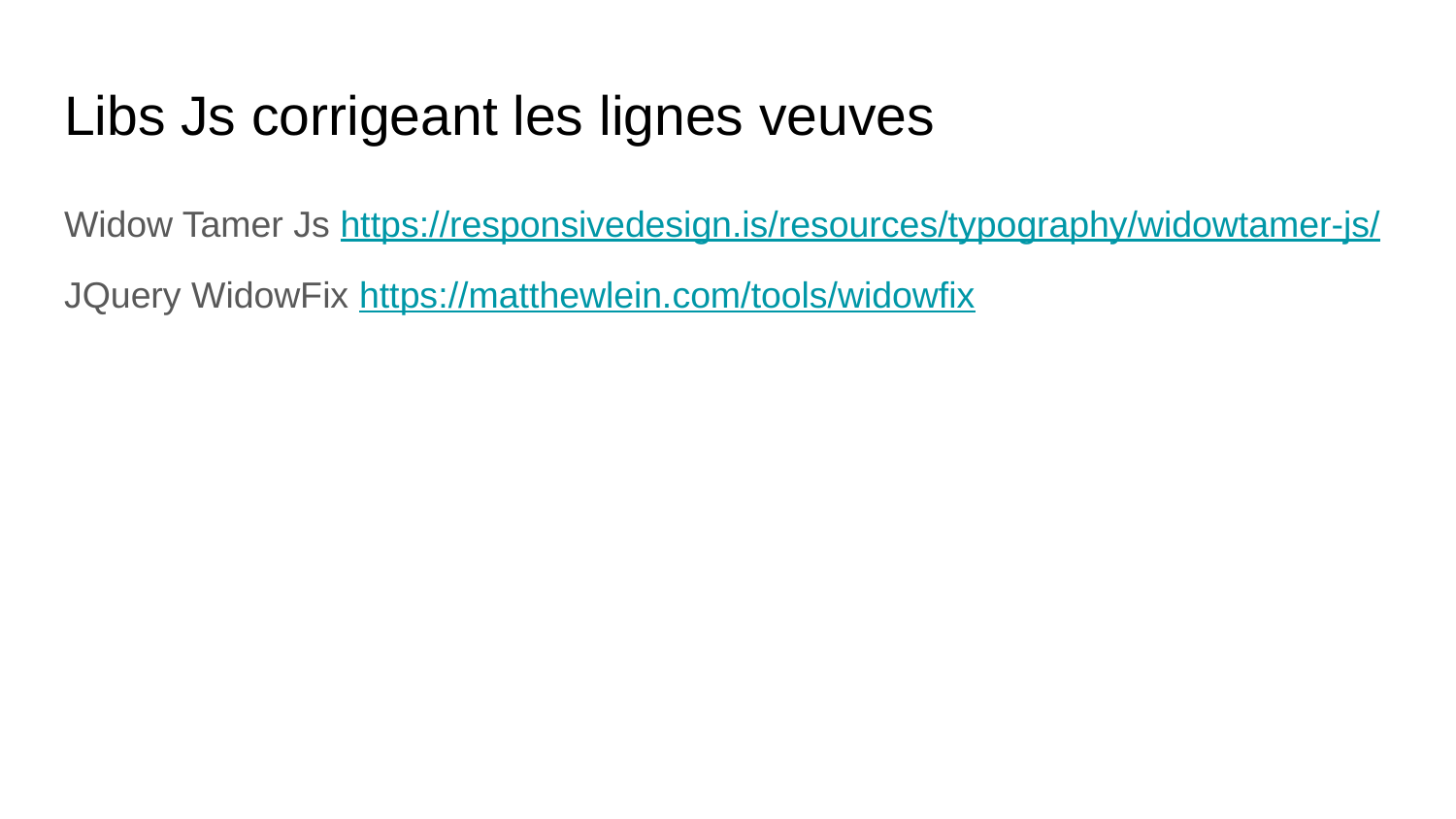

# Libs Js corrigeant les lignes veuves
Widow Tamer Js https://responsivedesign.is/resources/typography/widowtamer-js/
JQuery WidowFix https://matthewlein.com/tools/widowfix